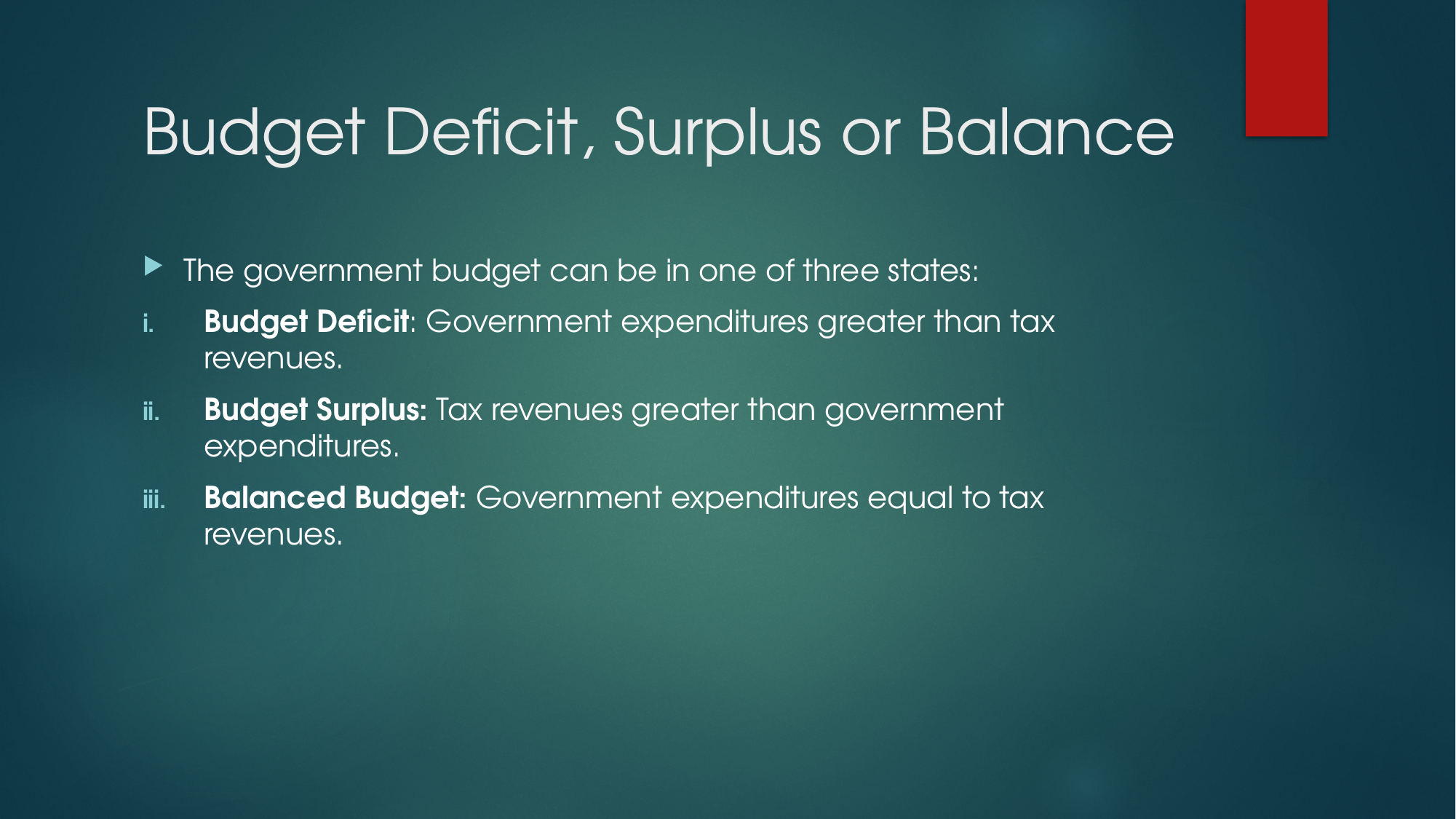

# Budget Deficit, Surplus or Balance
The government budget can be in one of three states:
Budget Deficit: Government expenditures greater than tax revenues.
Budget Surplus: Tax revenues greater than government expenditures.
Balanced Budget: Government expenditures equal to tax revenues.